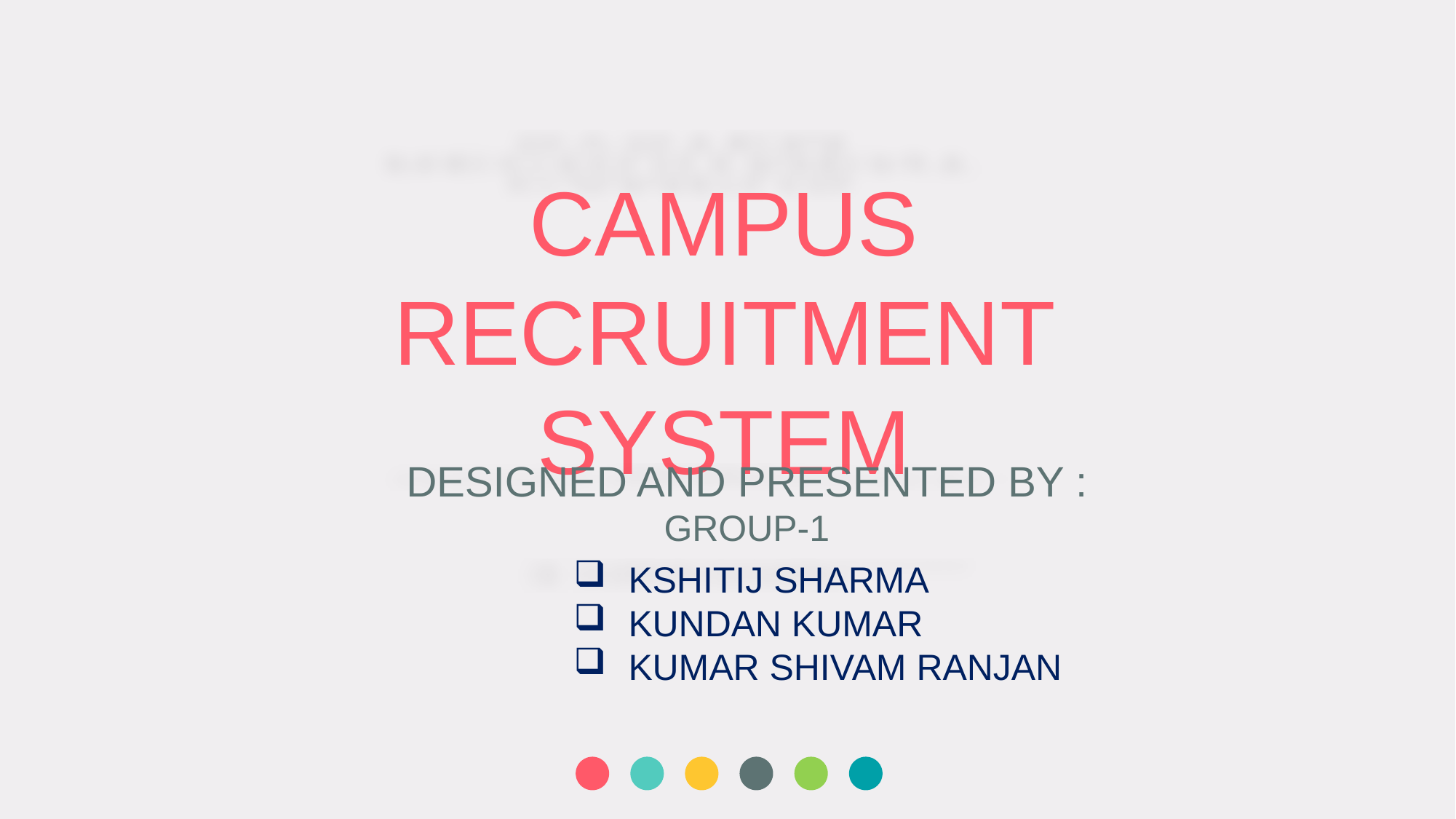

CAMPUS RECRUITMENT SYSTEM
DESIGNED AND PRESENTED BY :
GROUP-1
KSHITIJ SHARMA
KUNDAN KUMAR
KUMAR SHIVAM RANJAN